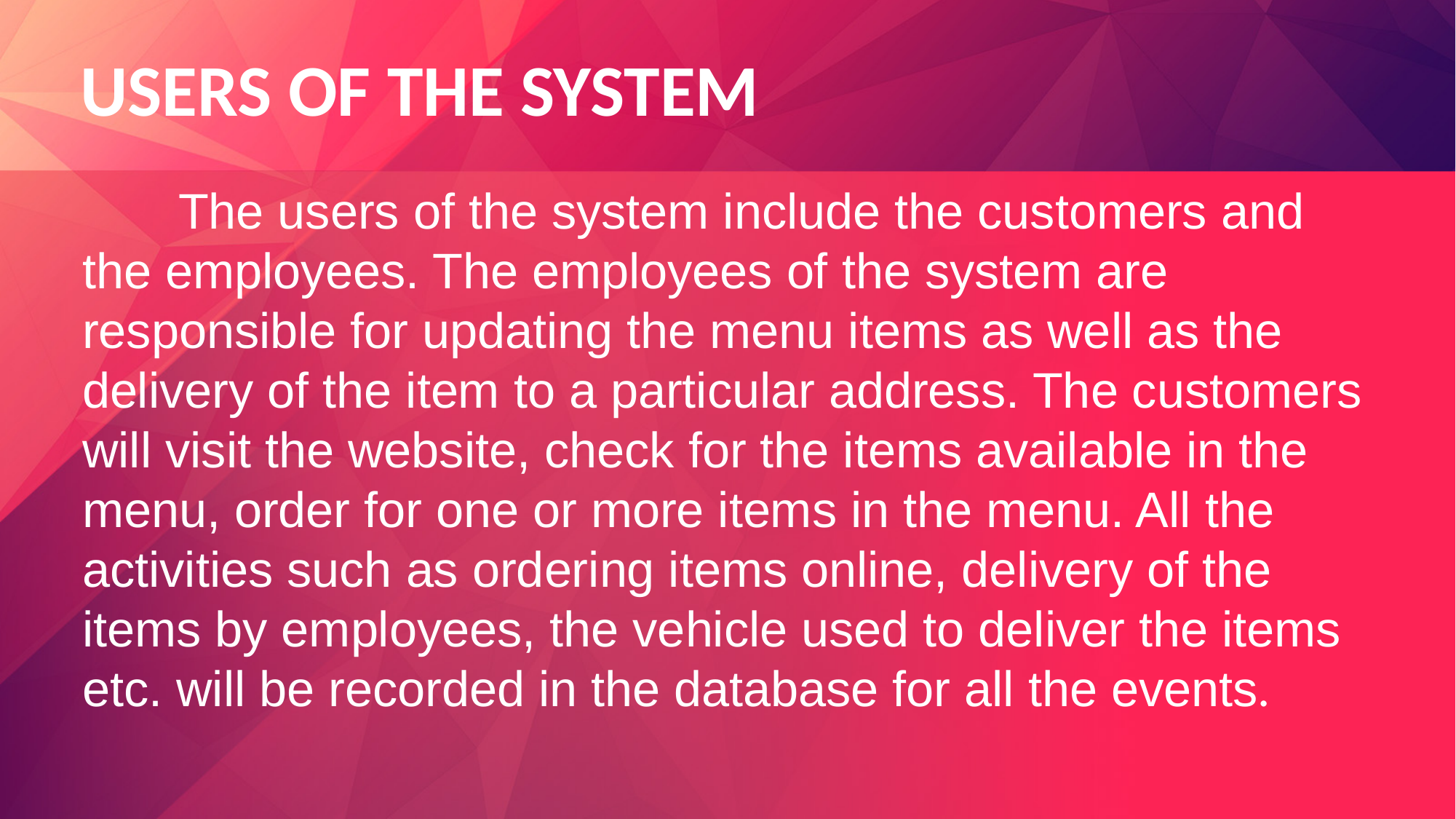

# USERS OF THE SYSTEM
	The users of the system include the customers and the employees. The employees of the system are responsible for updating the menu items as well as the delivery of the item to a particular address. The customers will visit the website, check for the items available in the menu, order for one or more items in the menu. All the activities such as ordering items online, delivery of the items by employees, the vehicle used to deliver the items etc. will be recorded in the database for all the events.